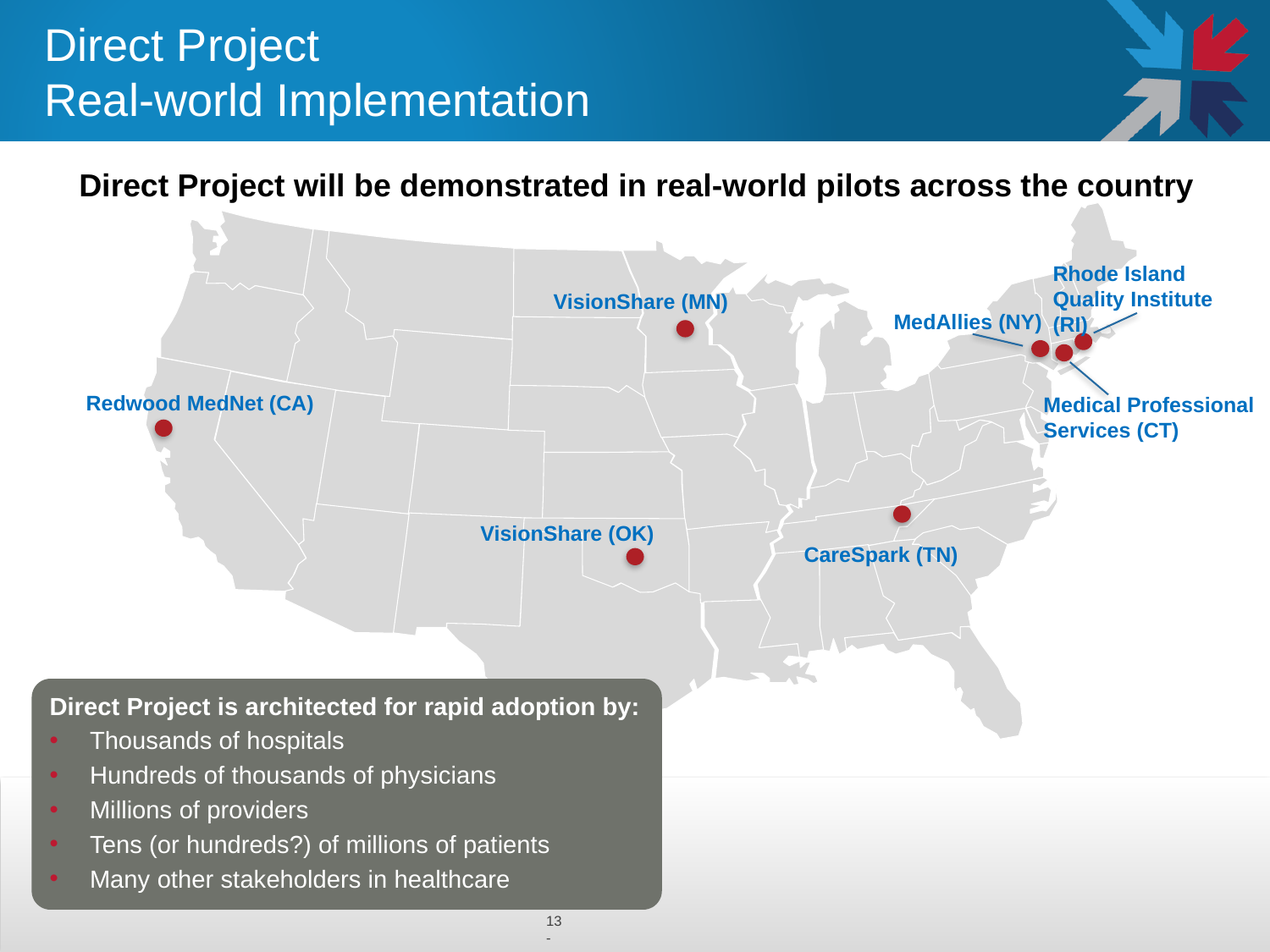

# Direct Project Real-world Implementation
Direct Project will be demonstrated in real-world pilots across the country

CareSpark (TN)

Rhode Island Quality Institute (RI)
VisionShare (MN)
MedAllies (NY)

Redwood MedNet (CA)
Medical Professional Services (CT)
VisionShare (OK)

Direct Project is architected for rapid adoption by:
Thousands of hospitals
Hundreds of thousands of physicians
Millions of providers
Tens (or hundreds?) of millions of patients
Many other stakeholders in healthcare
- 13 -